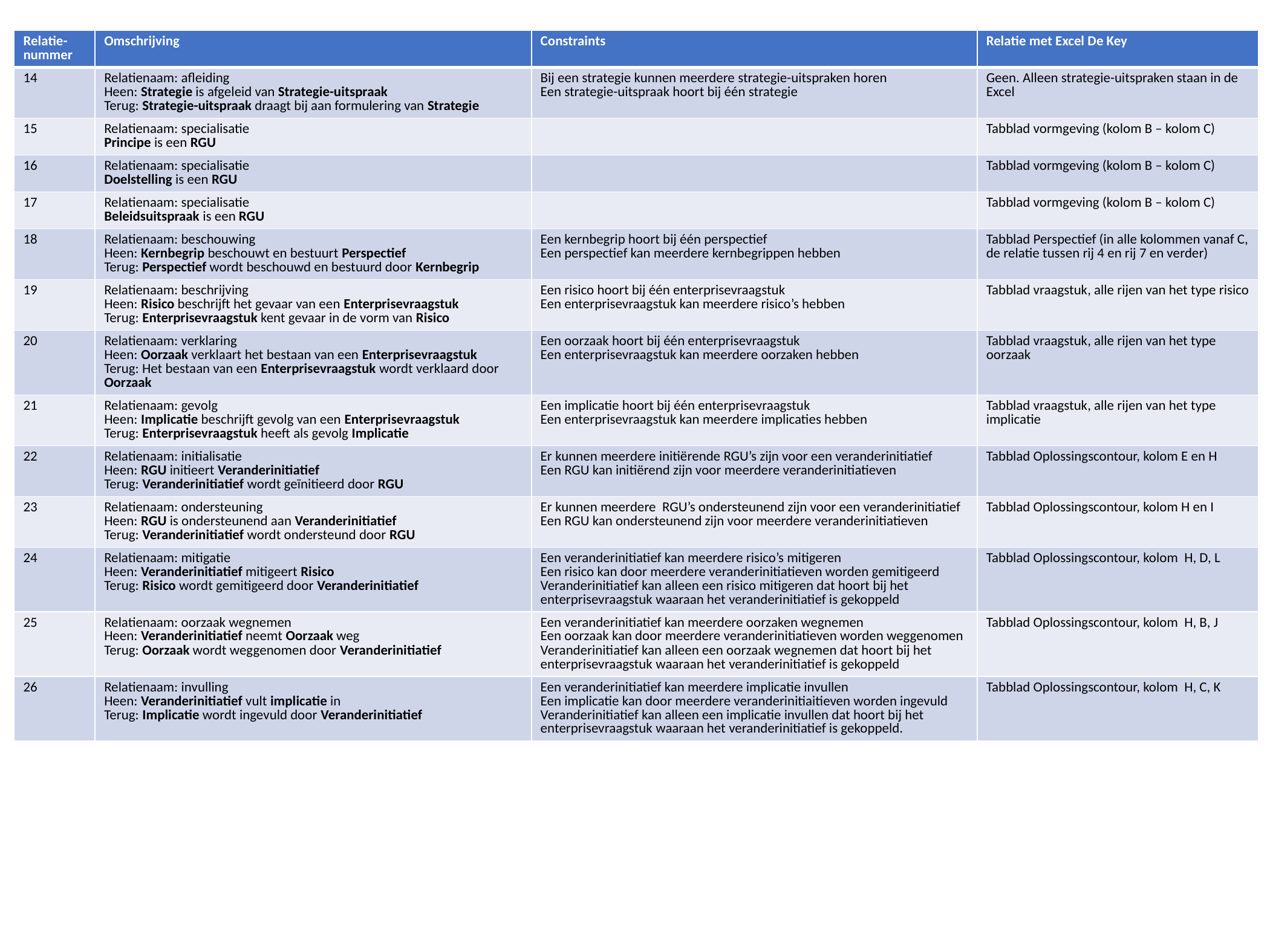

| Relatie-nummer | Omschrijving | Constraints | Relatie met Excel De Key |
| --- | --- | --- | --- |
| 14 | Relatienaam: afleiding Heen: Strategie is afgeleid van Strategie-uitspraak Terug: Strategie-uitspraak draagt bij aan formulering van Strategie | Bij een strategie kunnen meerdere strategie-uitspraken horen Een strategie-uitspraak hoort bij één strategie | Geen. Alleen strategie-uitspraken staan in de Excel |
| 15 | Relatienaam: specialisatie Principe is een RGU |  | Tabblad vormgeving (kolom B – kolom C) |
| 16 | Relatienaam: specialisatie Doelstelling is een RGU |  | Tabblad vormgeving (kolom B – kolom C) |
| 17 | Relatienaam: specialisatie Beleidsuitspraak is een RGU |  | Tabblad vormgeving (kolom B – kolom C) |
| 18 | Relatienaam: beschouwing Heen: Kernbegrip beschouwt en bestuurt Perspectief Terug: Perspectief wordt beschouwd en bestuurd door Kernbegrip | Een kernbegrip hoort bij één perspectief Een perspectief kan meerdere kernbegrippen hebben | Tabblad Perspectief (in alle kolommen vanaf C, de relatie tussen rij 4 en rij 7 en verder) |
| 19 | Relatienaam: beschrijving Heen: Risico beschrijft het gevaar van een Enterprisevraagstuk Terug: Enterprisevraagstuk kent gevaar in de vorm van Risico | Een risico hoort bij één enterprisevraagstuk Een enterprisevraagstuk kan meerdere risico’s hebben | Tabblad vraagstuk, alle rijen van het type risico |
| 20 | Relatienaam: verklaring Heen: Oorzaak verklaart het bestaan van een Enterprisevraagstuk Terug: Het bestaan van een Enterprisevraagstuk wordt verklaard door Oorzaak | Een oorzaak hoort bij één enterprisevraagstuk Een enterprisevraagstuk kan meerdere oorzaken hebben | Tabblad vraagstuk, alle rijen van het type oorzaak |
| 21 | Relatienaam: gevolg Heen: Implicatie beschrijft gevolg van een Enterprisevraagstuk Terug: Enterprisevraagstuk heeft als gevolg Implicatie | Een implicatie hoort bij één enterprisevraagstuk Een enterprisevraagstuk kan meerdere implicaties hebben | Tabblad vraagstuk, alle rijen van het type implicatie |
| 22 | Relatienaam: initialisatie Heen: RGU initieert Veranderinitiatief Terug: Veranderinitiatief wordt geïnitieerd door RGU | Er kunnen meerdere initiërende RGU’s zijn voor een veranderinitiatief Een RGU kan initiërend zijn voor meerdere veranderinitiatieven | Tabblad Oplossingscontour, kolom E en H |
| 23 | Relatienaam: ondersteuning Heen: RGU is ondersteunend aan Veranderinitiatief Terug: Veranderinitiatief wordt ondersteund door RGU | Er kunnen meerdere RGU’s ondersteunend zijn voor een veranderinitiatief Een RGU kan ondersteunend zijn voor meerdere veranderinitiatieven | Tabblad Oplossingscontour, kolom H en I |
| 24 | Relatienaam: mitigatie Heen: Veranderinitiatief mitigeert Risico Terug: Risico wordt gemitigeerd door Veranderinitiatief | Een veranderinitiatief kan meerdere risico’s mitigeren Een risico kan door meerdere veranderinitiatieven worden gemitigeerd Veranderinitiatief kan alleen een risico mitigeren dat hoort bij het enterprisevraagstuk waaraan het veranderinitiatief is gekoppeld | Tabblad Oplossingscontour, kolom H, D, L |
| 25 | Relatienaam: oorzaak wegnemen Heen: Veranderinitiatief neemt Oorzaak weg Terug: Oorzaak wordt weggenomen door Veranderinitiatief | Een veranderinitiatief kan meerdere oorzaken wegnemen Een oorzaak kan door meerdere veranderinitiatieven worden weggenomen Veranderinitiatief kan alleen een oorzaak wegnemen dat hoort bij het enterprisevraagstuk waaraan het veranderinitiatief is gekoppeld | Tabblad Oplossingscontour, kolom H, B, J |
| 26 | Relatienaam: invulling Heen: Veranderinitiatief vult implicatie in Terug: Implicatie wordt ingevuld door Veranderinitiatief | Een veranderinitiatief kan meerdere implicatie invullen Een implicatie kan door meerdere veranderinitiaitieven worden ingevuld Veranderinitiatief kan alleen een implicatie invullen dat hoort bij het enterprisevraagstuk waaraan het veranderinitiatief is gekoppeld. | Tabblad Oplossingscontour, kolom H, C, K |